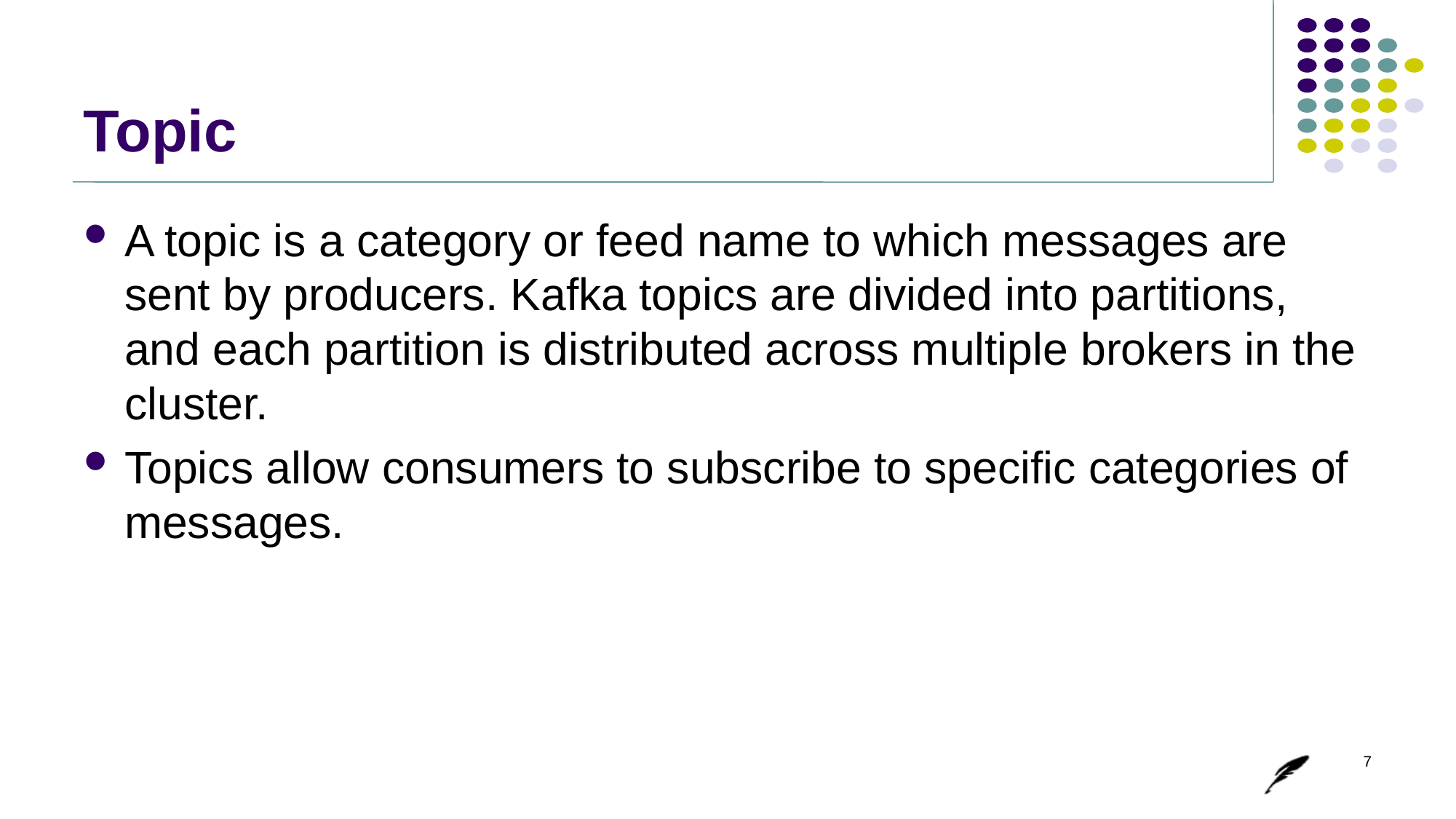

# Topic
A topic is a category or feed name to which messages are sent by producers. Kafka topics are divided into partitions, and each partition is distributed across multiple brokers in the cluster.
Topics allow consumers to subscribe to specific categories of messages.
7